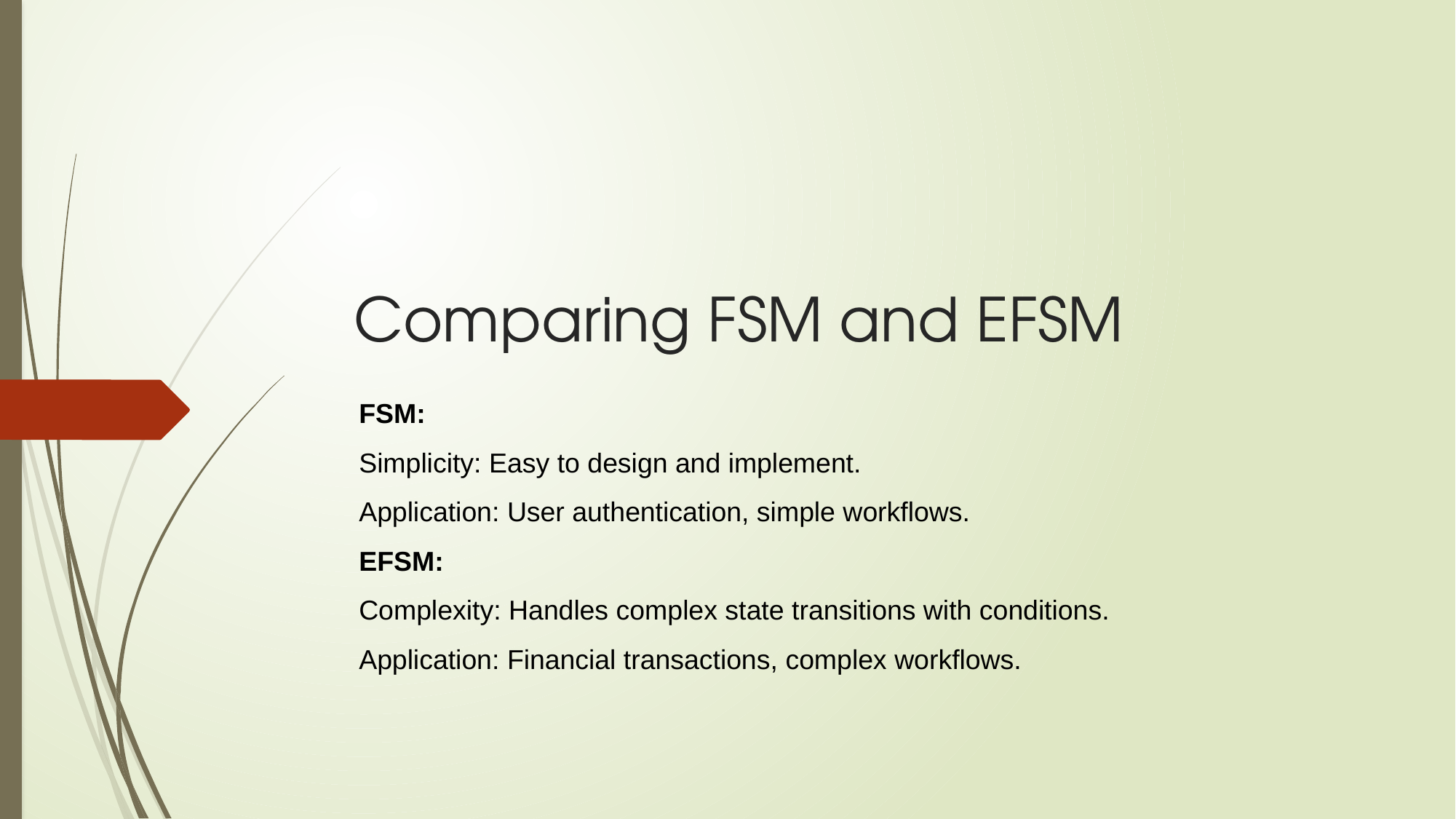

# Comparing FSM and EFSM
FSM:
Simplicity: Easy to design and implement.
Application: User authentication, simple workflows.
EFSM:
Complexity: Handles complex state transitions with conditions.
Application: Financial transactions, complex workflows.